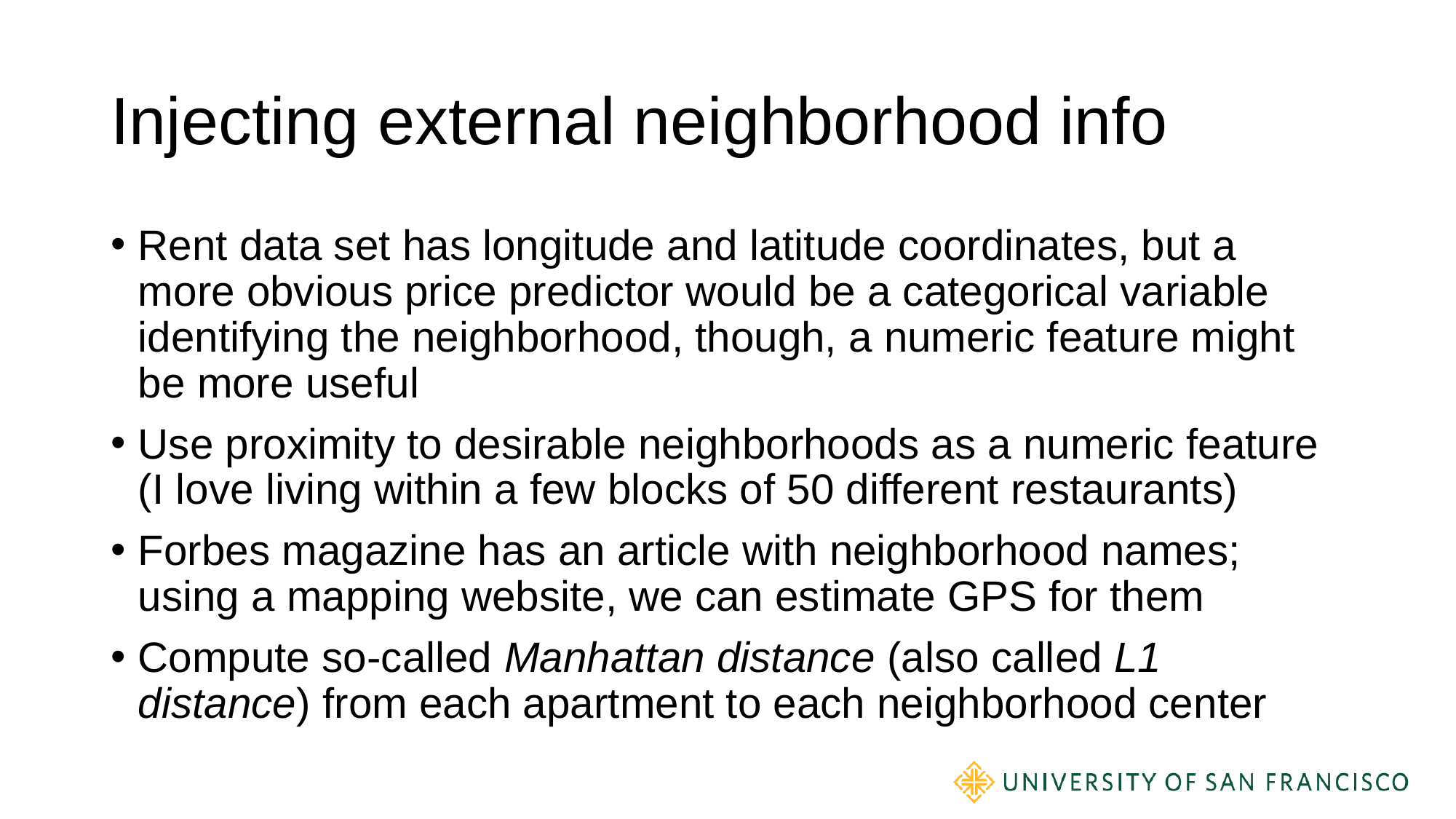

# Injecting external neighborhood info
Rent data set has longitude and latitude coordinates, but a more obvious price predictor would be a categorical variable identifying the neighborhood, though, a numeric feature might be more useful
Use proximity to desirable neighborhoods as a numeric feature
(I love living within a few blocks of 50 different restaurants)
Forbes magazine has an article with neighborhood names; using a mapping website, we can estimate GPS for them
Compute so-called Manhattan distance (also called L1 distance) from each apartment to each neighborhood center